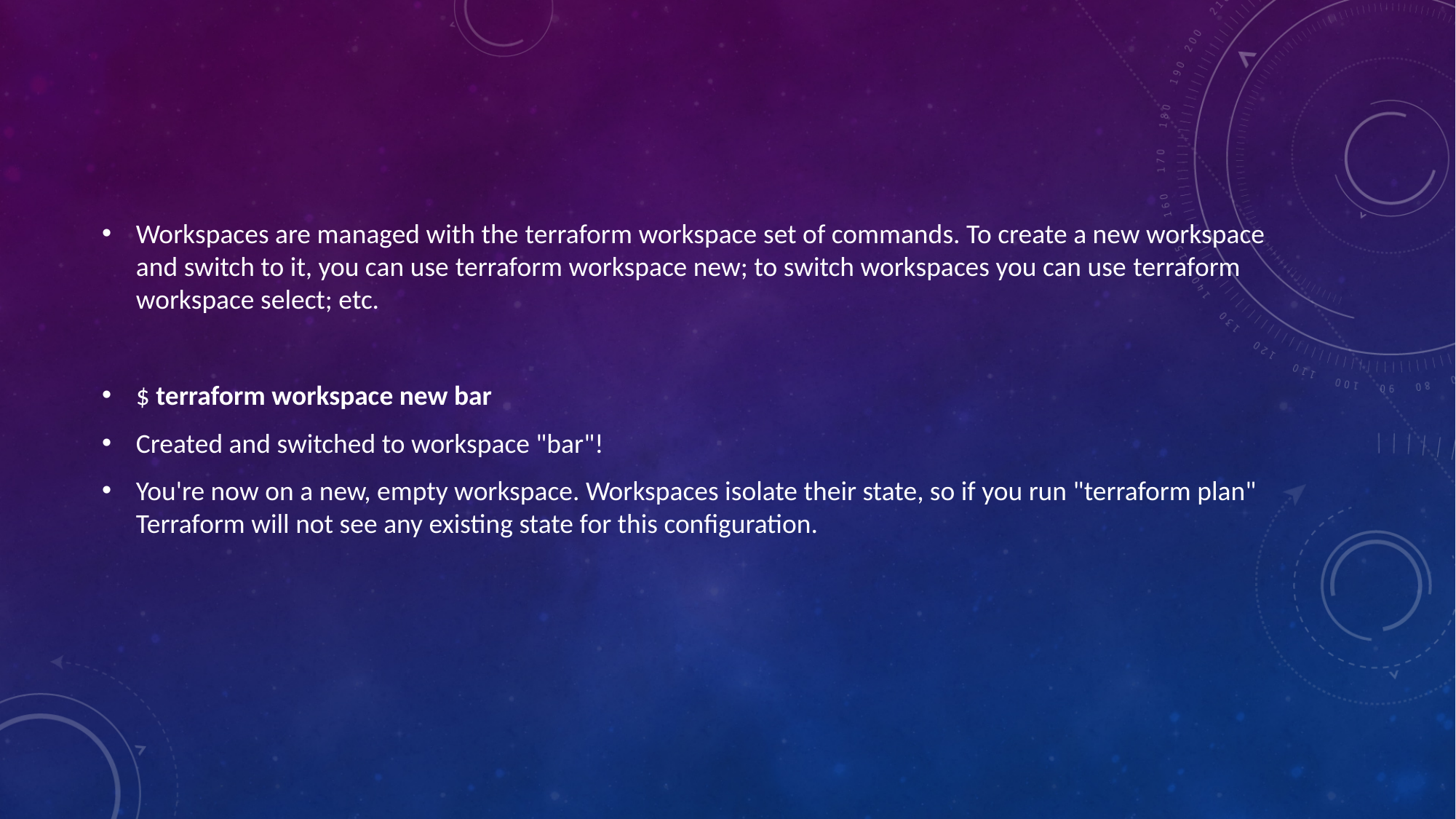

#
Workspaces are managed with the terraform workspace set of commands. To create a new workspace and switch to it, you can use terraform workspace new; to switch workspaces you can use terraform workspace select; etc.

$ terraform workspace new bar
Created and switched to workspace "bar"!
You're now on a new, empty workspace. Workspaces isolate their state, so if you run "terraform plan" Terraform will not see any existing state for this configuration.